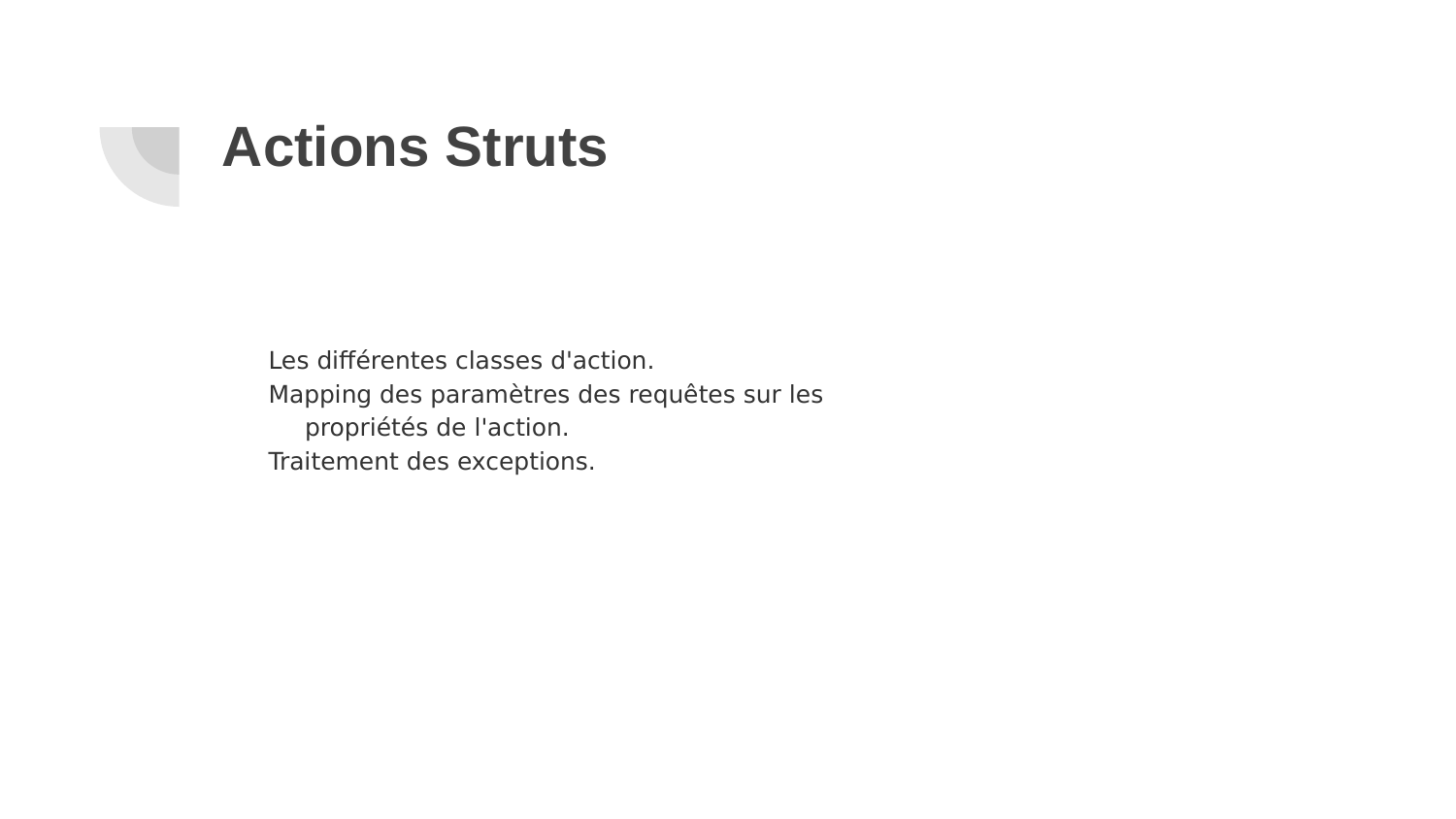

# Actions Struts
Les différentes classes d'action.
Mapping des paramètres des requêtes sur les propriétés de l'action.
Traitement des exceptions.